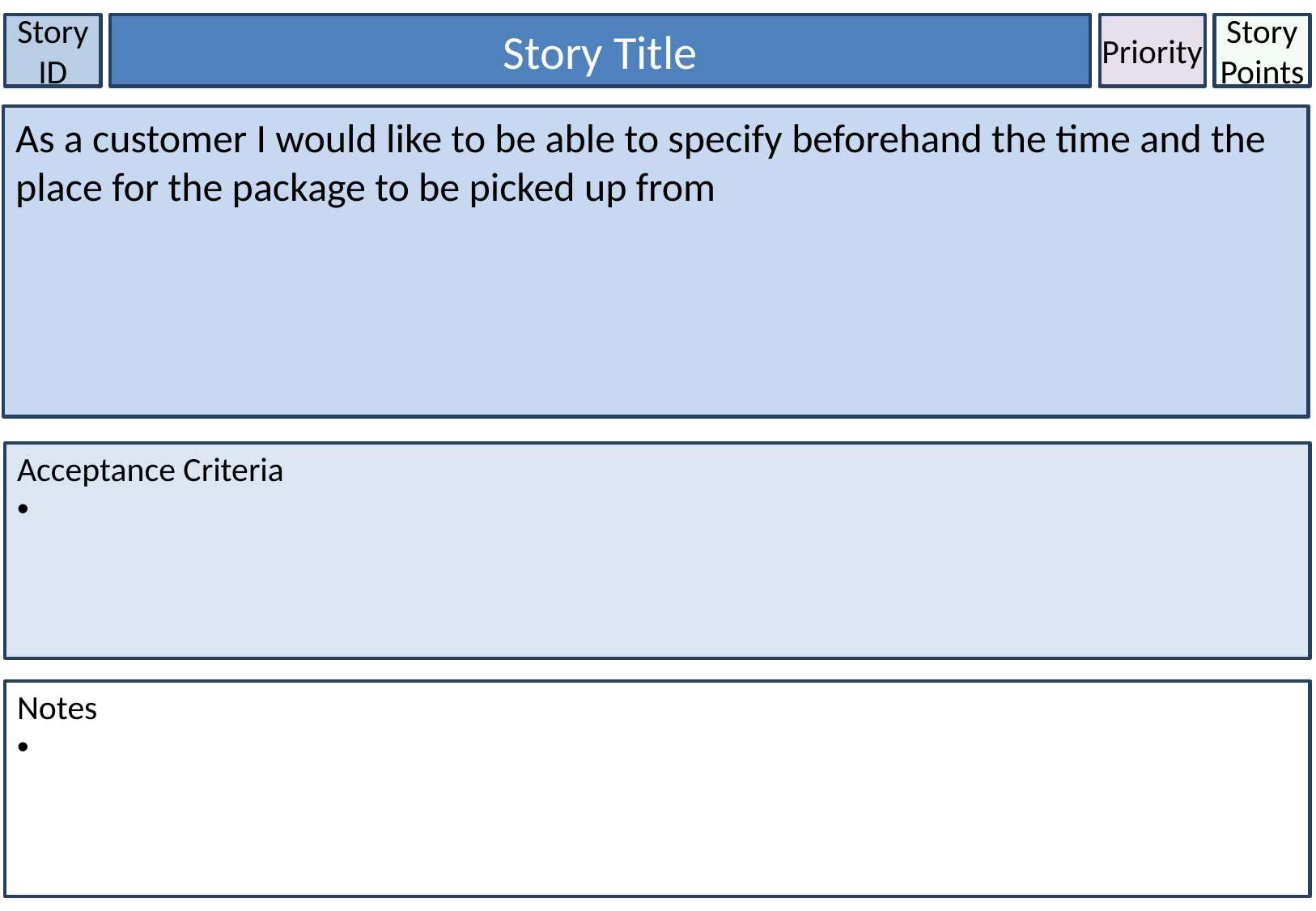

Story ID
Story Title
Priority
Story Points
As a customer I would like to be able to specify beforehand the time and the place for the package to be picked up from
Acceptance Criteria

Notes